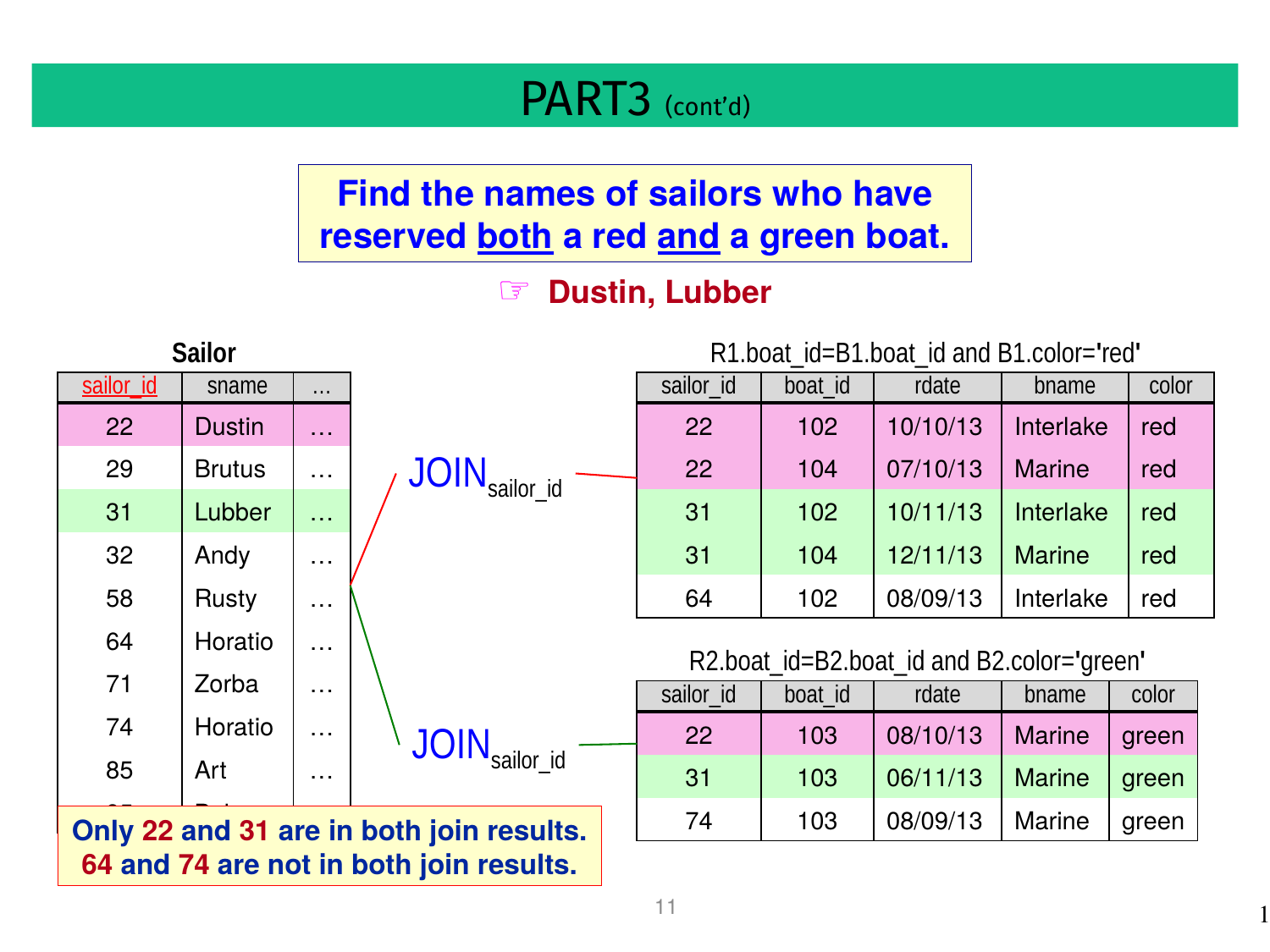

# PART3 (cont’d)
Find the names of sailors who have reserved both a red and a green boat.
Dustin, Lubber
| Sailor |  |  |
| --- | --- | --- |
| sailor\_id | sname | … |
| 22 | Dustin | … |
| 29 | Brutus | … |
| 31 | Lubber | … |
| 32 | Andy | … |
| 58 | Rusty | … |
| 64 | Horatio | … |
| 71 | Zorba | … |
| 74 | Horatio | … |
| 85 | Art | … |
| 95 | Bob | … |
| R1.boat\_id=B1.boat\_id and B1.color='red' |  |  |  |  |
| --- | --- | --- | --- | --- |
| sailor\_id | boat\_id | rdate | bname | color |
| 22 | 102 | 10/10/13 | Interlake | red |
| 22 | 104 | 07/10/13 | Marine | red |
| 31 | 102 | 10/11/13 | Interlake | red |
| 31 | 104 | 12/11/13 | Marine | red |
| 64 | 102 | 08/09/13 | Interlake | red |
JOINsailor_id
| R2.boat\_id=B2.boat\_id and B2.color='green' |  |  |  |  |
| --- | --- | --- | --- | --- |
| sailor\_id | boat\_id | rdate | bname | color |
| 22 | 103 | 08/10/13 | Marine | green |
| 31 | 103 | 06/11/13 | Marine | green |
| 74 | 103 | 08/09/13 | Marine | green |
JOINsailor_id
Only 22 and 31 are in both join results. 64 and 74 are not in both join results.
11